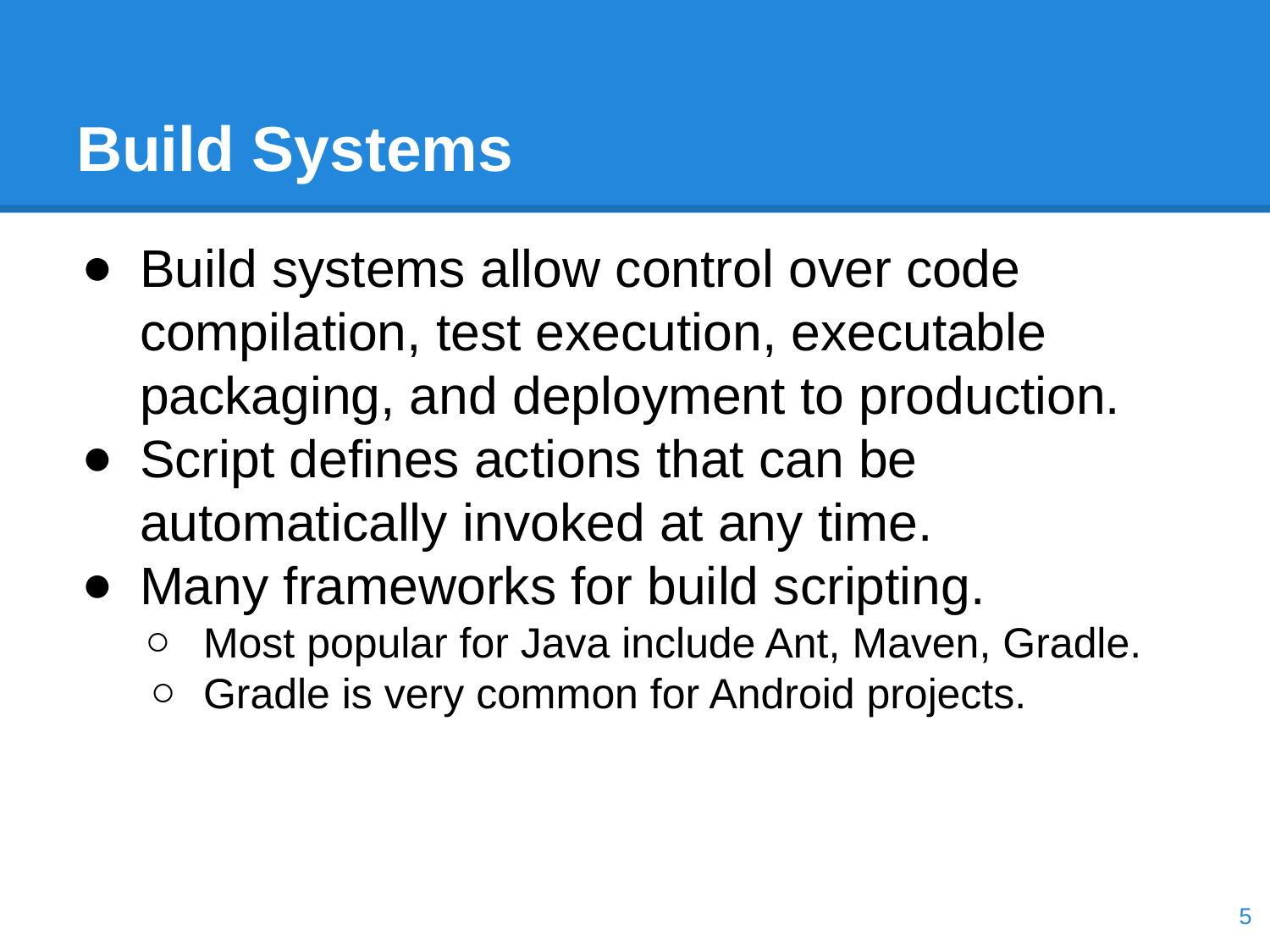

# Build Systems
Build systems allow control over code compilation, test execution, executable packaging, and deployment to production.
Script defines actions that can be automatically invoked at any time.
Many frameworks for build scripting.
Most popular for Java include Ant, Maven, Gradle.
Gradle is very common for Android projects.

5